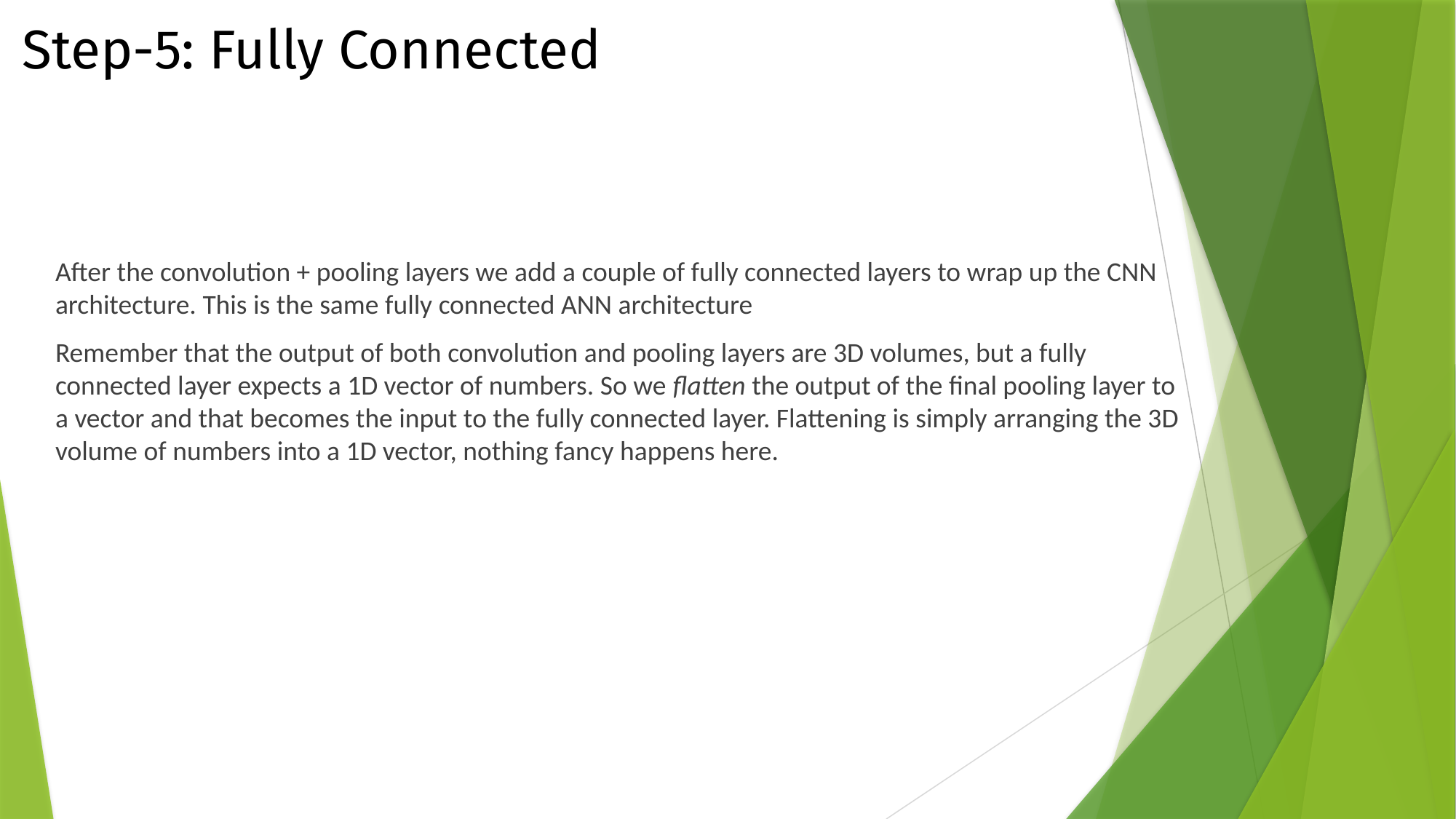

# Step-5: Fully Connected
After the convolution + pooling layers we add a couple of fully connected layers to wrap up the CNN architecture. This is the same fully connected ANN architecture
Remember that the output of both convolution and pooling layers are 3D volumes, but a fully connected layer expects a 1D vector of numbers. So we flatten the output of the final pooling layer to a vector and that becomes the input to the fully connected layer. Flattening is simply arranging the 3D volume of numbers into a 1D vector, nothing fancy happens here.